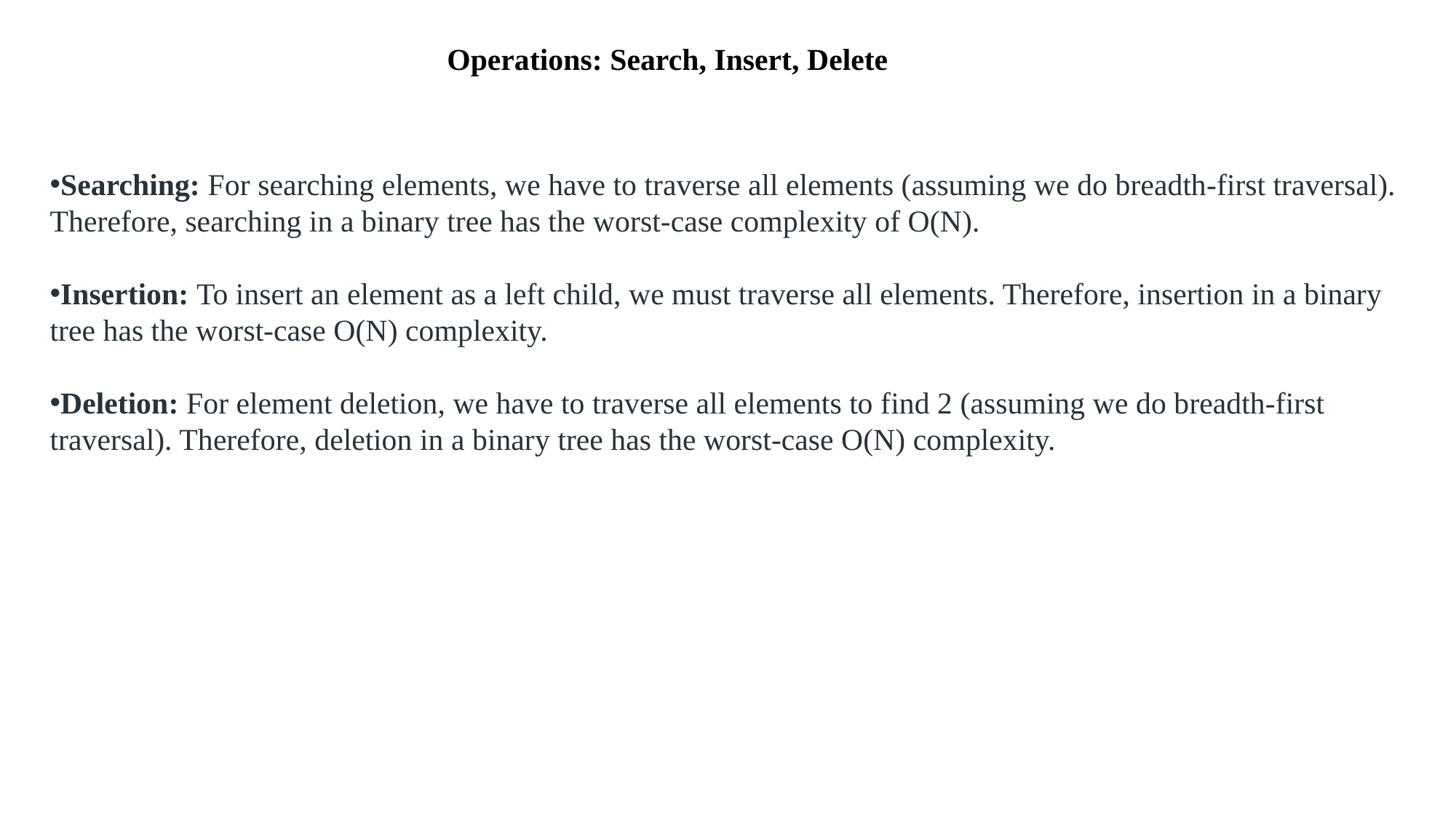

Operations: Search, Insert, Delete
Searching: For searching elements, we have to traverse all elements (assuming we do breadth-first traversal). Therefore, searching in a binary tree has the worst-case complexity of O(N).

Insertion: To insert an element as a left child, we must traverse all elements. Therefore, insertion in a binary tree has the worst-case O(N) complexity.

Deletion: For element deletion, we have to traverse all elements to find 2 (assuming we do breadth-first traversal). Therefore, deletion in a binary tree has the worst-case O(N) complexity.